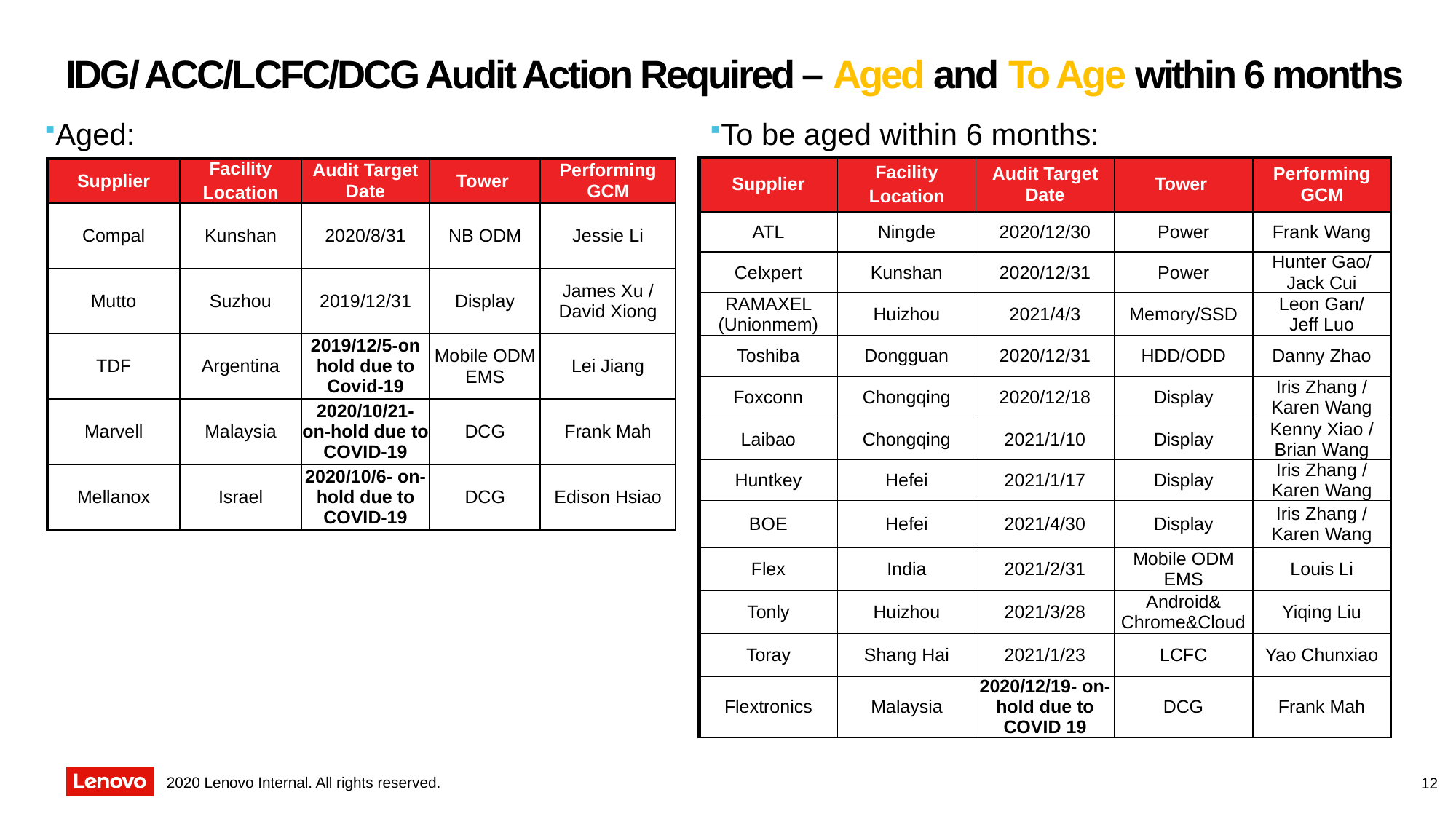

# IDG/ ACC/LCFC/DCG Audit Action Required – Aged and To Age within 6 months
Aged:
To be aged within 6 months:
| Supplier | Facility Location | Audit Target Date | Tower | Performing GCM |
| --- | --- | --- | --- | --- |
| ATL | Ningde | 2020/12/30 | Power | Frank Wang |
| Celxpert | Kunshan | 2020/12/31 | Power | Hunter Gao/ Jack Cui |
| RAMAXEL (Unionmem) | Huizhou | 2021/4/3 | Memory/SSD | Leon Gan/ Jeff Luo |
| Toshiba | Dongguan | 2020/12/31 | HDD/ODD | Danny Zhao |
| Foxconn | Chongqing | 2020/12/18 | Display | Iris Zhang / Karen Wang |
| Laibao | Chongqing | 2021/1/10 | Display | Kenny Xiao / Brian Wang |
| Huntkey | Hefei | 2021/1/17 | Display | Iris Zhang / Karen Wang |
| BOE | Hefei | 2021/4/30 | Display | Iris Zhang / Karen Wang |
| Flex | India | 2021/2/31 | Mobile ODM EMS | Louis Li |
| Tonly | Huizhou | 2021/3/28 | Android& Chrome&Cloud | Yiqing Liu |
| Toray | Shang Hai | 2021/1/23 | LCFC | Yao Chunxiao |
| Flextronics | Malaysia | 2020/12/19- on-hold due to COVID 19 | DCG | Frank Mah |
| Supplier | Facility Location | Audit Target Date | Tower | Performing GCM |
| --- | --- | --- | --- | --- |
| Compal | Kunshan | 2020/8/31 | NB ODM | Jessie Li |
| Mutto | Suzhou | 2019/12/31 | Display | James Xu / David Xiong |
| TDF | Argentina | 2019/12/5-on hold due to Covid-19 | Mobile ODM EMS | Lei Jiang |
| Marvell | Malaysia | 2020/10/21- on-hold due to COVID-19 | DCG | Frank Mah |
| Mellanox | Israel | 2020/10/6- on-hold due to COVID-19 | DCG | Edison Hsiao |
12